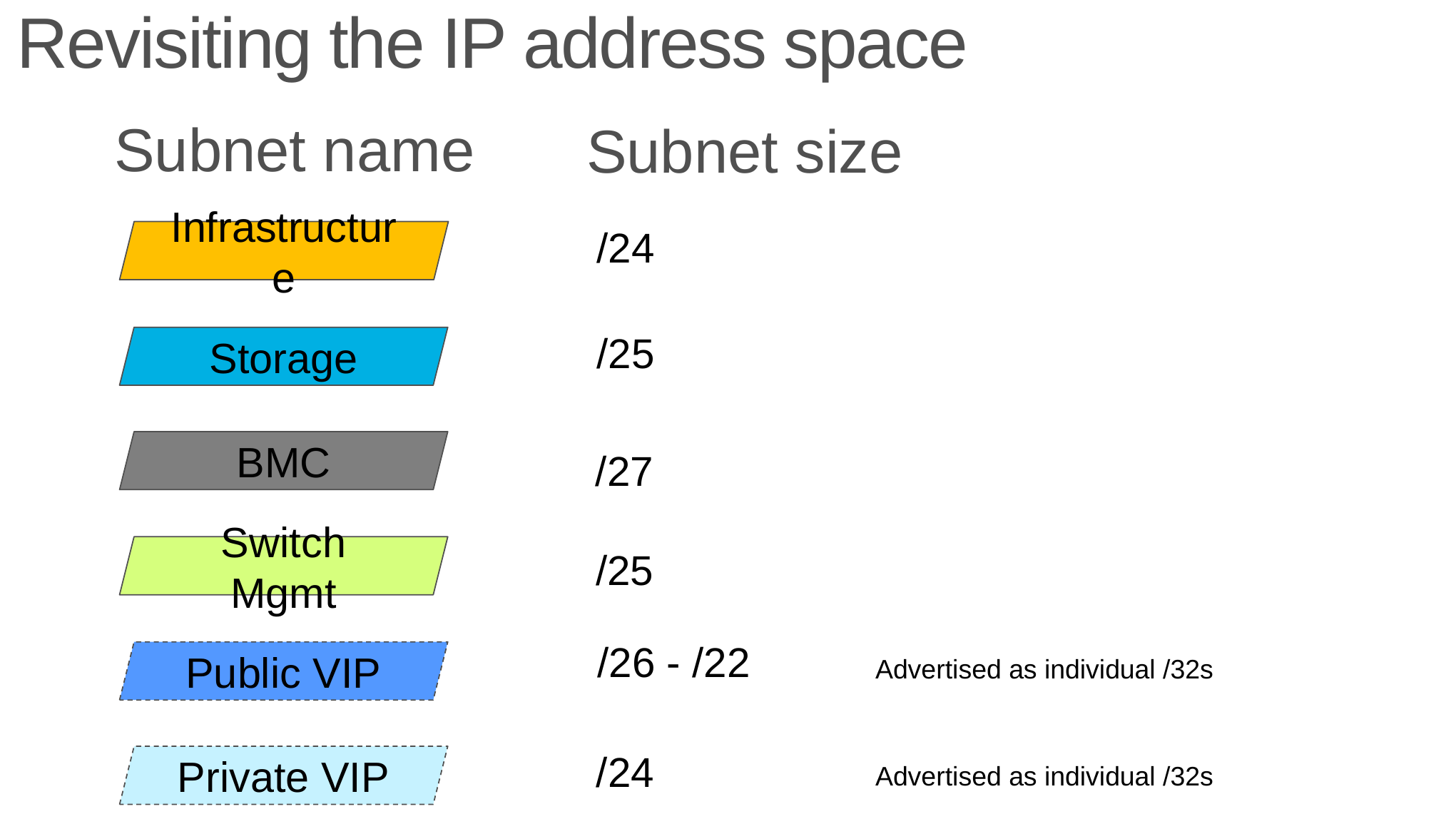

Revisiting the IP address space
Subnet name
Subnet size
/24
Infrastructure
/25
Storage
BMC
/27
Switch Mgmt
/25
/26 - /22
Public VIP
Advertised as individual /32s
/24
Private VIP
Advertised as individual /32s